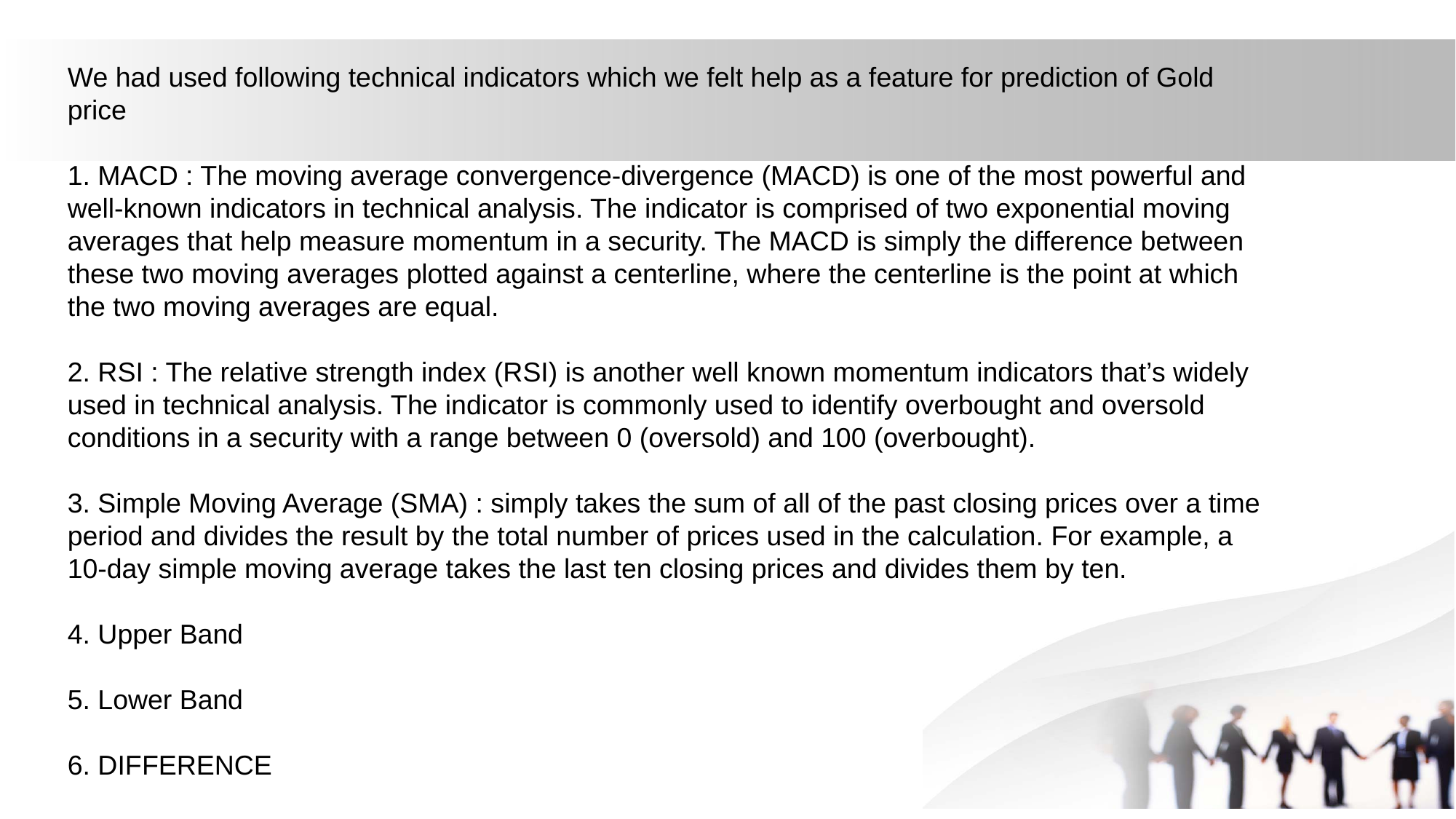

We had used following technical indicators which we felt help as a feature for prediction of Gold price

1. MACD : The moving average convergence-divergence (MACD) is one of the most powerful and well-known indicators in technical analysis. The indicator is comprised of two exponential moving averages that help measure momentum in a security. The MACD is simply the difference between these two moving averages plotted against a centerline, where the centerline is the point at which the two moving averages are equal.

2. RSI : The relative strength index (RSI) is another well known momentum indicators that’s widely used in technical analysis. The indicator is commonly used to identify overbought and oversold conditions in a security with a range between 0 (oversold) and 100 (overbought).

3. Simple Moving Average (SMA) : simply takes the sum of all of the past closing prices over a time period and divides the result by the total number of prices used in the calculation. For example, a 10-day simple moving average takes the last ten closing prices and divides them by ten.

4. Upper Band

5. Lower Band

6. DIFFERENCE